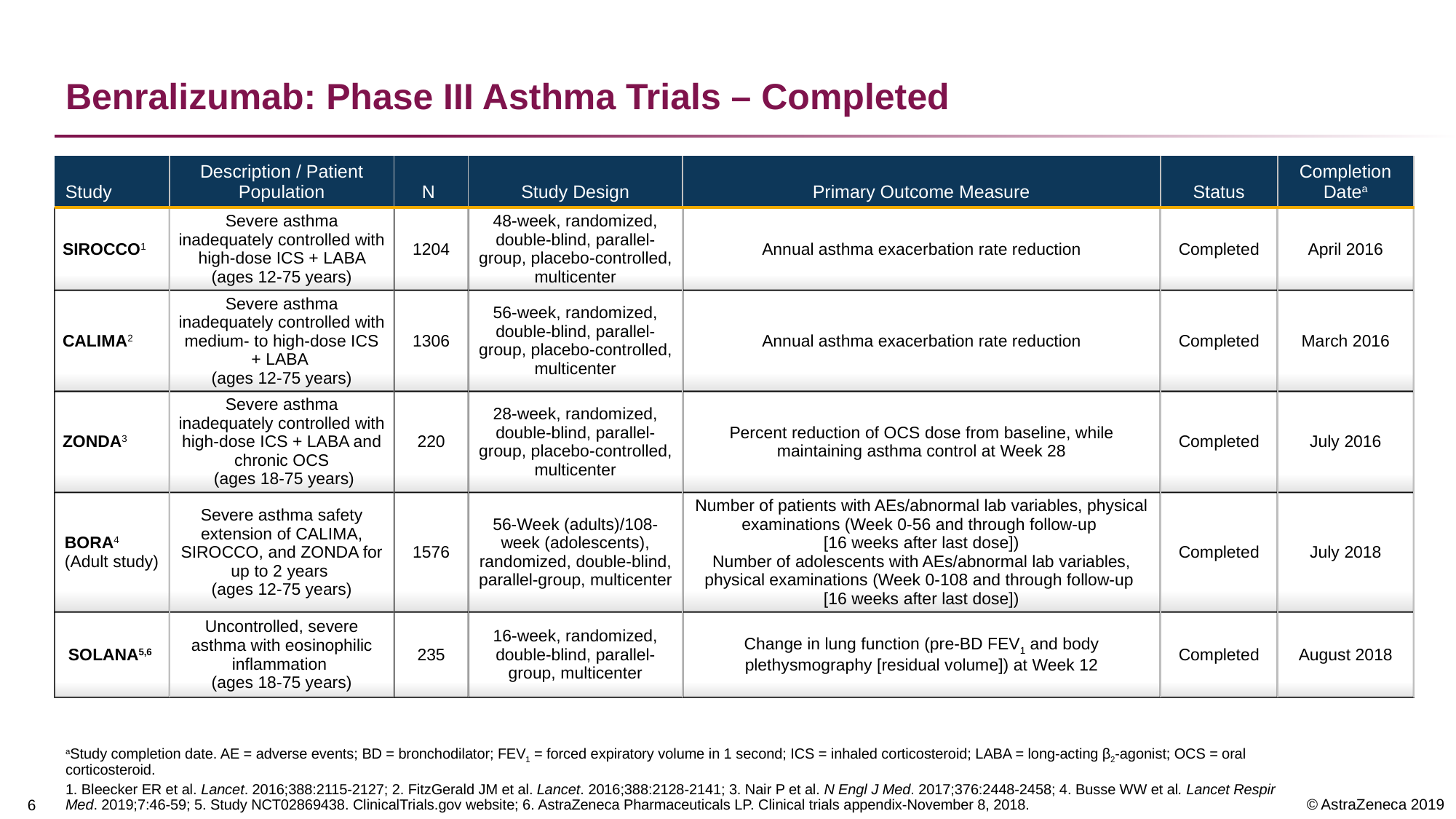

# Benralizumab: Phase III Asthma Trials – Completed
| Study | Description / Patient Population | N | Study Design | Primary Outcome Measure | Status | Completion Datea |
| --- | --- | --- | --- | --- | --- | --- |
| SIROCCO1 | Severe asthma inadequately controlled with high-dose ICS + LABA (ages 12-75 years) | 1204 | 48-week, randomized, double-blind, parallel-group, placebo-controlled, multicenter | Annual asthma exacerbation rate reduction | Completed | April 2016 |
| CALIMA2 | Severe asthma inadequately controlled with medium- to high-dose ICS + LABA (ages 12-75 years) | 1306 | 56-week, randomized, double-blind, parallel-group, placebo-controlled, multicenter | Annual asthma exacerbation rate reduction | Completed | March 2016 |
| ZONDA3 | Severe asthma inadequately controlled with high-dose ICS + LABA and chronic OCS (ages 18-75 years) | 220 | 28-week, randomized, double-blind, parallel-group, placebo-controlled, multicenter | Percent reduction of OCS dose from baseline, while maintaining asthma control at Week 28 | Completed | July 2016 |
| BORA4 (Adult study) | Severe asthma safety extension of CALIMA, SIROCCO, and ZONDA for up to 2 years (ages 12-75 years) | 1576 | 56-Week (adults)/108-week (adolescents), randomized, double-blind, parallel-group, multicenter | Number of patients with AEs/abnormal lab variables, physical examinations (Week 0-56 and through follow-up [16 weeks after last dose]) Number of adolescents with AEs/abnormal lab variables, physical examinations (Week 0-108 and through follow-up [16 weeks after last dose]) | Completed | July 2018 |
| SOLANA5,6 | Uncontrolled, severe asthma with eosinophilic inflammation (ages 18-75 years) | 235 | 16-week, randomized, double-blind, parallel-group, multicenter | Change in lung function (pre-BD FEV1 and body plethysmography [residual volume]) at Week 12 | Completed | August 2018 |

aStudy completion date. AE = adverse events; BD = bronchodilator; FEV1 = forced expiratory volume in 1 second; ICS = inhaled corticosteroid; LABA = long-acting β2-agonist; OCS = oral corticosteroid.
1. Bleecker ER et al. Lancet. 2016;388:2115-2127; 2. FitzGerald JM et al. Lancet. 2016;388:2128-2141; 3. Nair P et al. N Engl J Med. 2017;376:2448-2458; 4. Busse WW et al. Lancet Respir Med. 2019;7:46-59; 5. Study NCT02869438. ClinicalTrials.gov website; 6. AstraZeneca Pharmaceuticals LP. Clinical trials appendix-November 8, 2018.
6